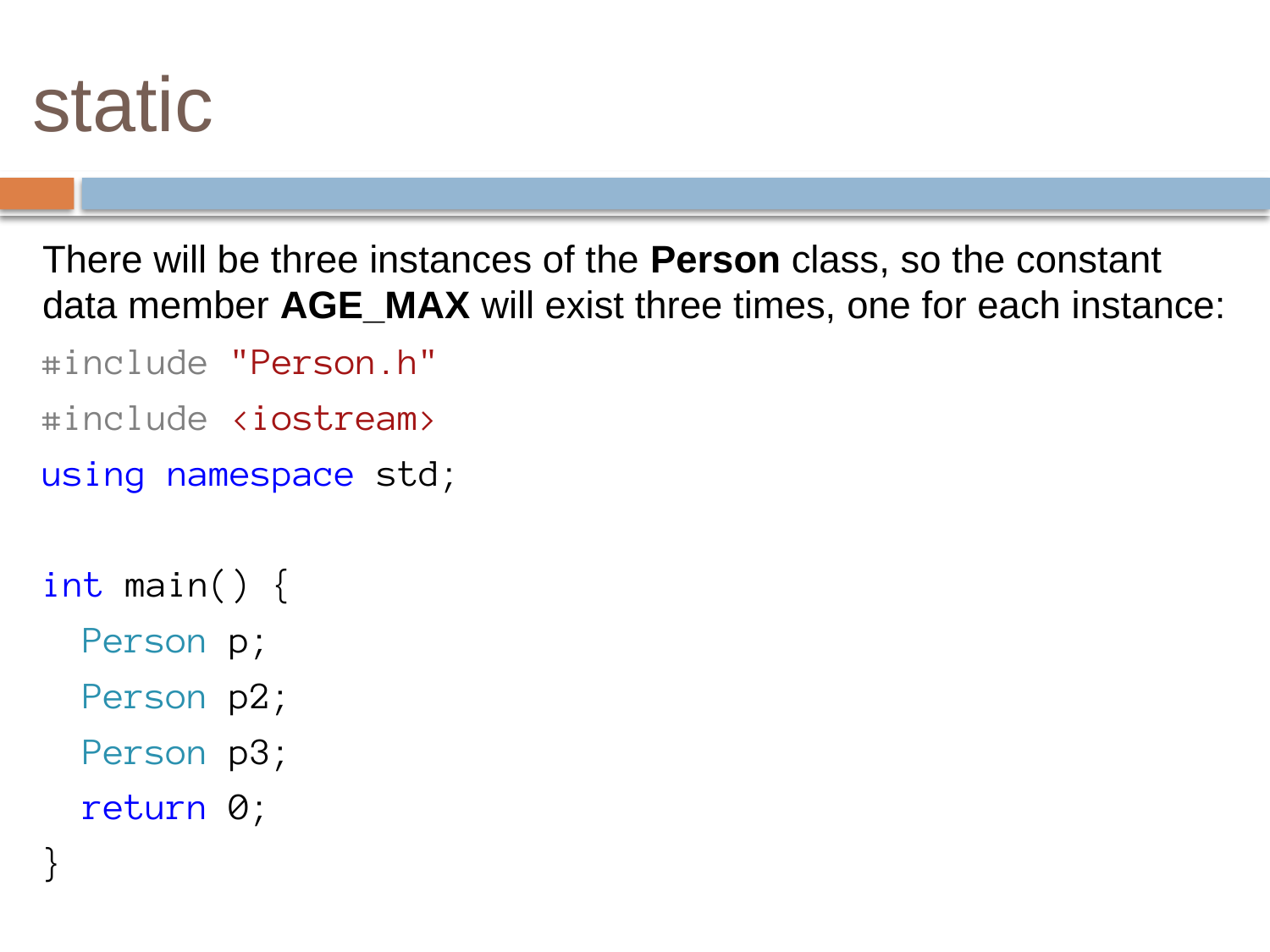

# static
There will be three instances of the Person class, so the constant data member AGE_MAX will exist three times, one for each instance:
#include "Person.h"
#include <iostream>
using namespace std;

int main() {
	Person p;
	Person p2;
	Person p3;
	return 0;
}